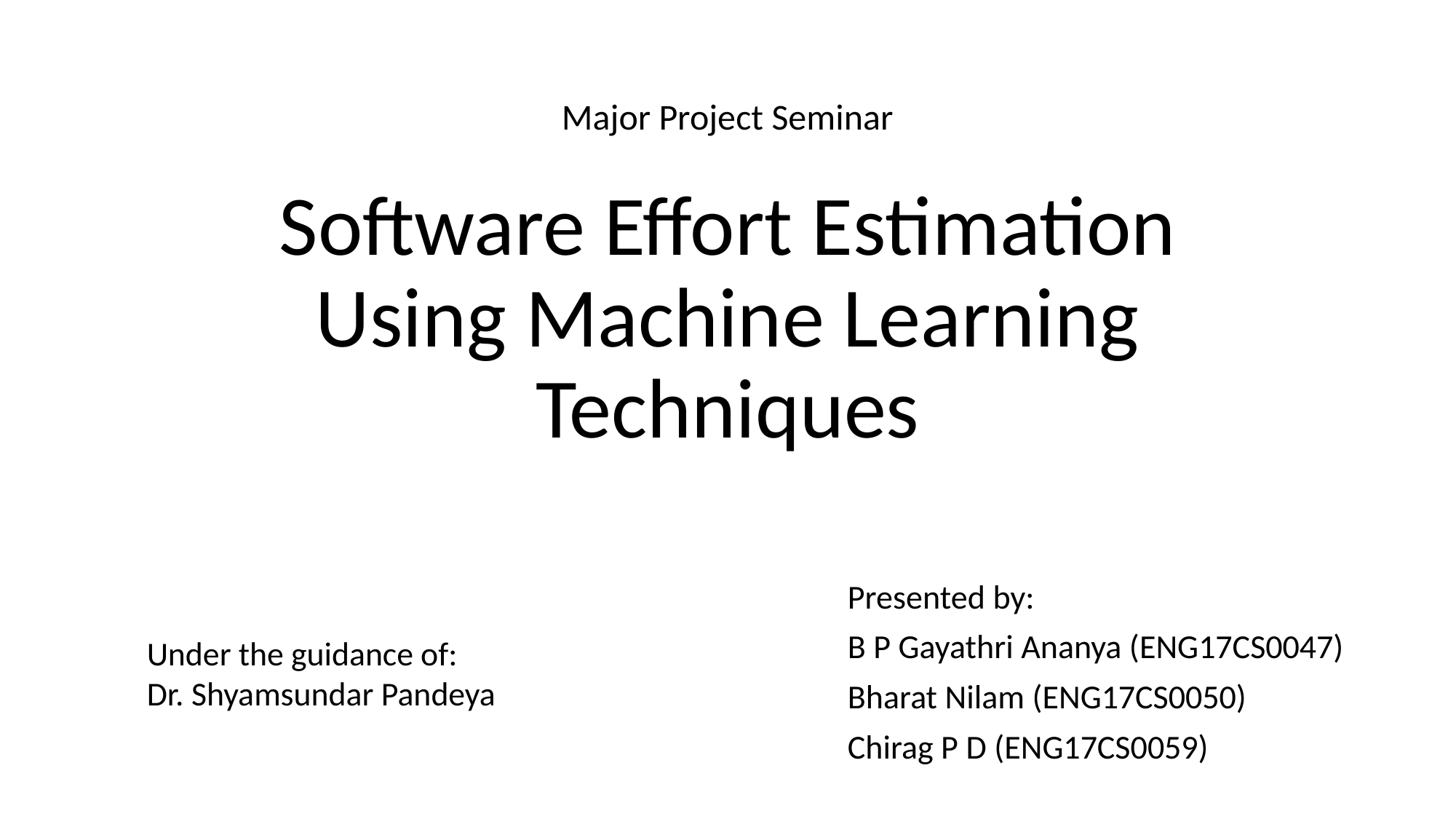

Major Project Seminar
# Software Effort Estimation Using Machine Learning Techniques
Presented by:
B P Gayathri Ananya (ENG17CS0047)
Bharat Nilam (ENG17CS0050)
Chirag P D (ENG17CS0059)

Under the guidance of:
Dr. Shyamsundar Pandeya